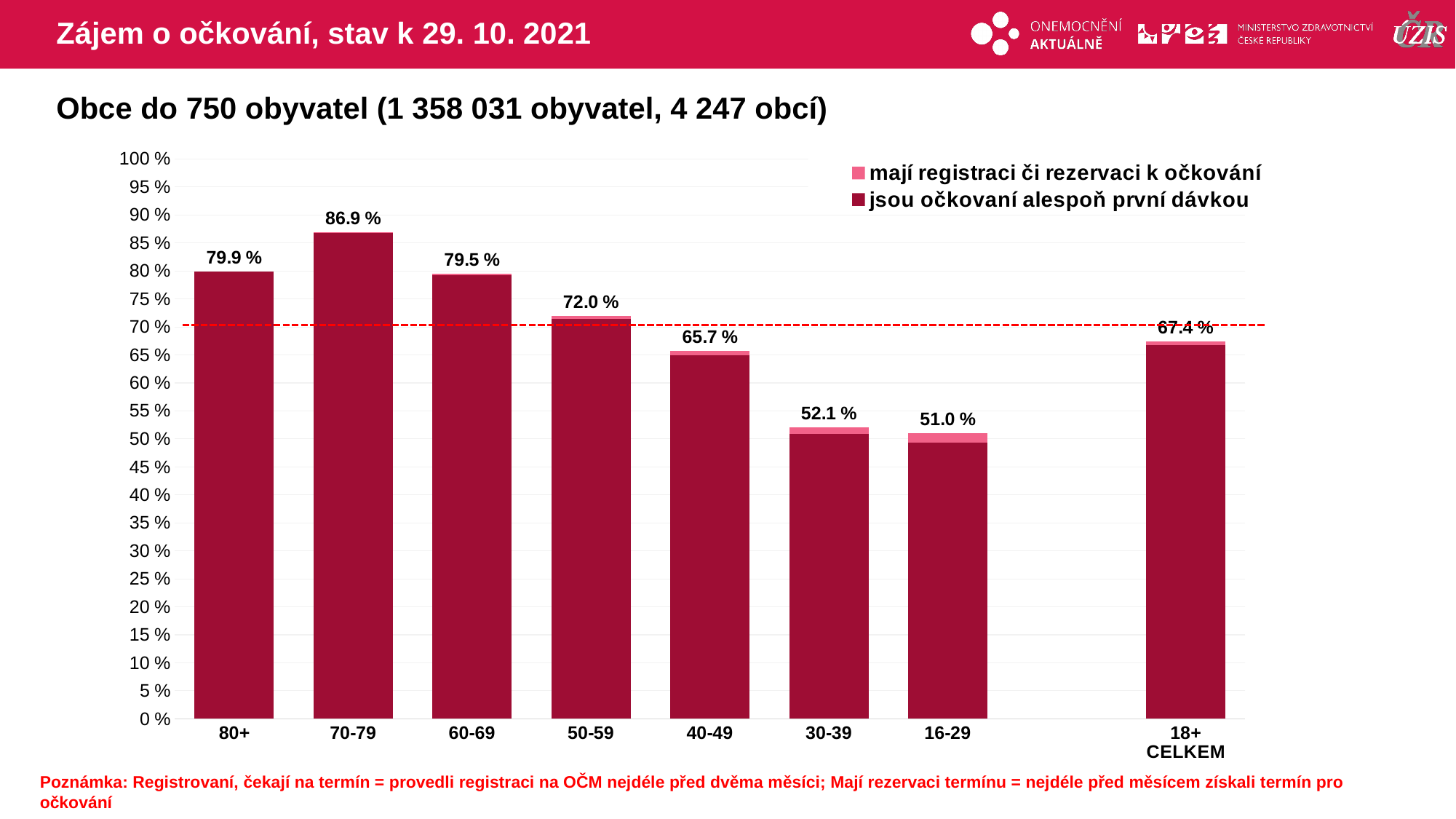

# Zájem o očkování, stav k 29. 10. 2021
Obce do 750 obyvatel (1 358 031 obyvatel, 4 247 obcí)

### Chart

| Category | mají registraci či rezervaci k očkování | jsou očkovaní alespoň první dávkou |
|---|---|---|
| 80+ | 79.94895 | 79.8495684 |
| 70-79 | 86.91439 | 86.7782009 |
| 60-69 | 79.50445 | 79.264755 |
| 50-59 | 72.00855 | 71.4931141 |
| 40-49 | 65.70469 | 64.9917096 |
| 30-39 | 52.0985 | 50.868939 |
| 16-29 | 51.04395 | 49.3518993 |
|  | None | None |
| 18+ CELKEM | 67.43575 | 66.7010071 |
Poznámka: Registrovaní, čekají na termín = provedli registraci na OČM nejdéle před dvěma měsíci; Mají rezervaci termínu = nejdéle před měsícem získali termín pro očkování